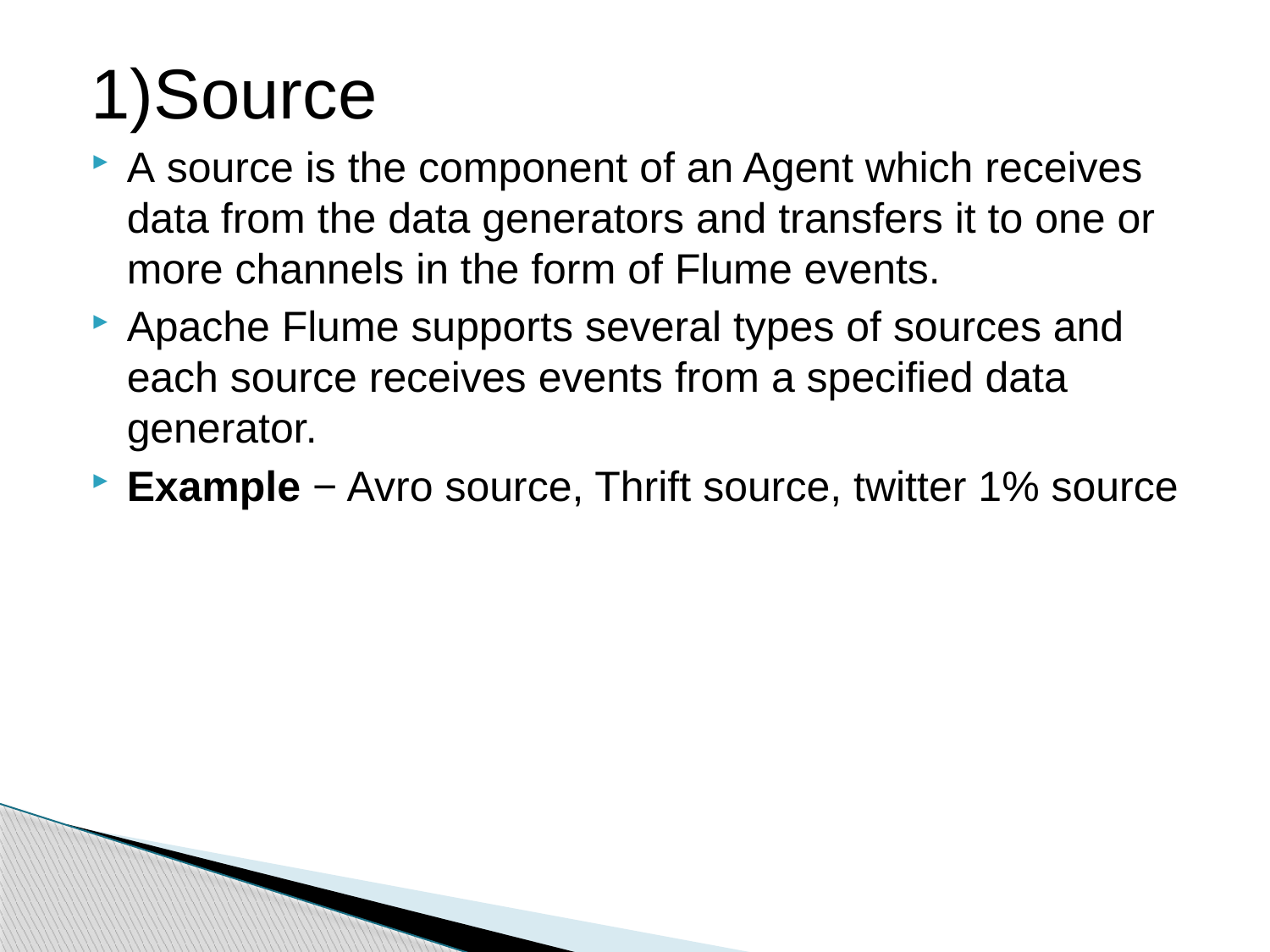

1)Source
A source is the component of an Agent which receives data from the data generators and transfers it to one or more channels in the form of Flume events.
Apache Flume supports several types of sources and each source receives events from a specified data generator.
Example − Avro source, Thrift source, twitter 1% source